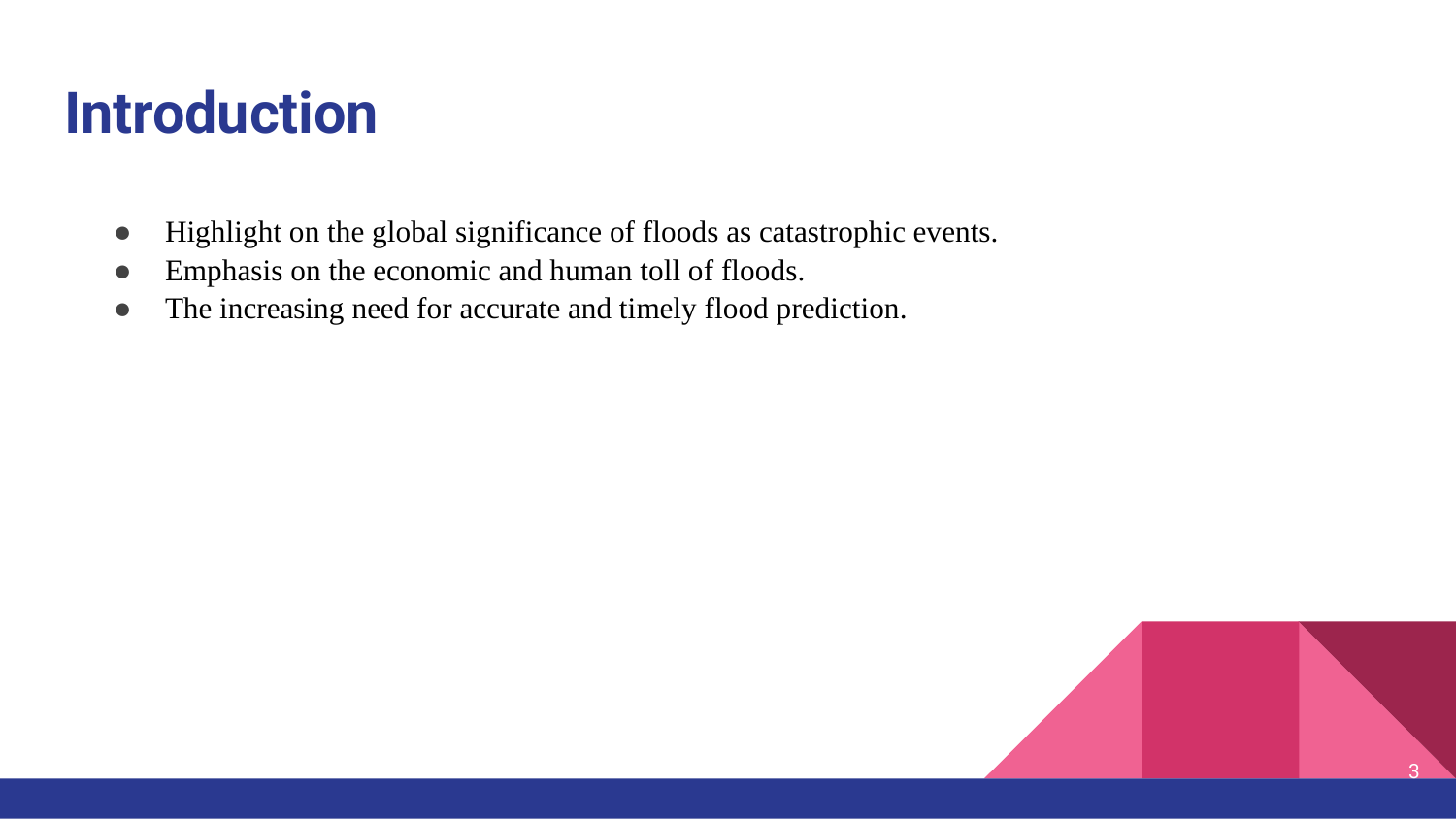

# Introduction
Highlight on the global significance of floods as catastrophic events.
Emphasis on the economic and human toll of floods.
The increasing need for accurate and timely flood prediction.

3